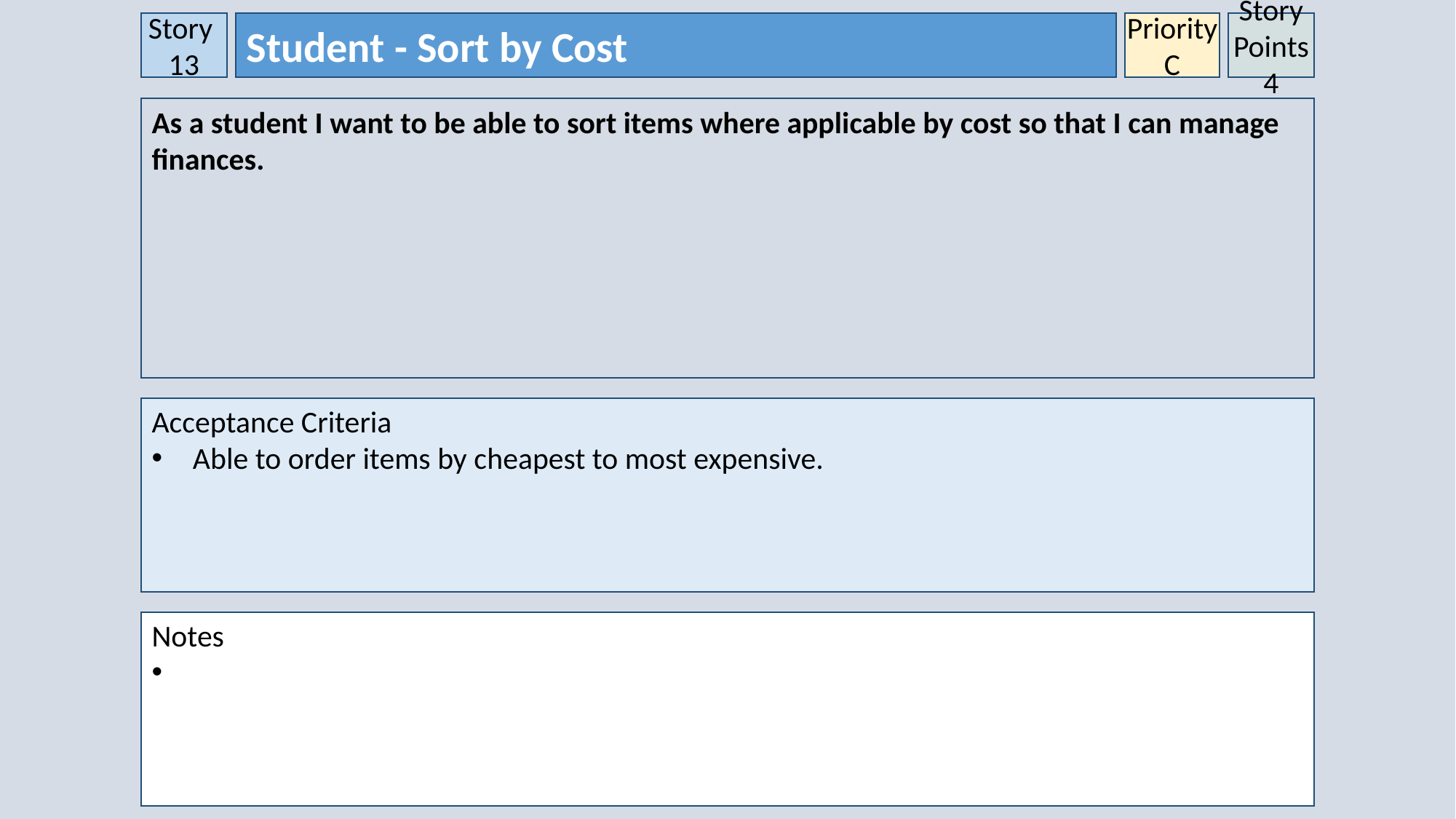

Story
13
Student - Sort by Cost
Priority
C
Story Points
4
As a student I want to be able to sort items where applicable by cost so that I can manage finances.
Acceptance Criteria
Able to order items by cheapest to most expensive.
Notes